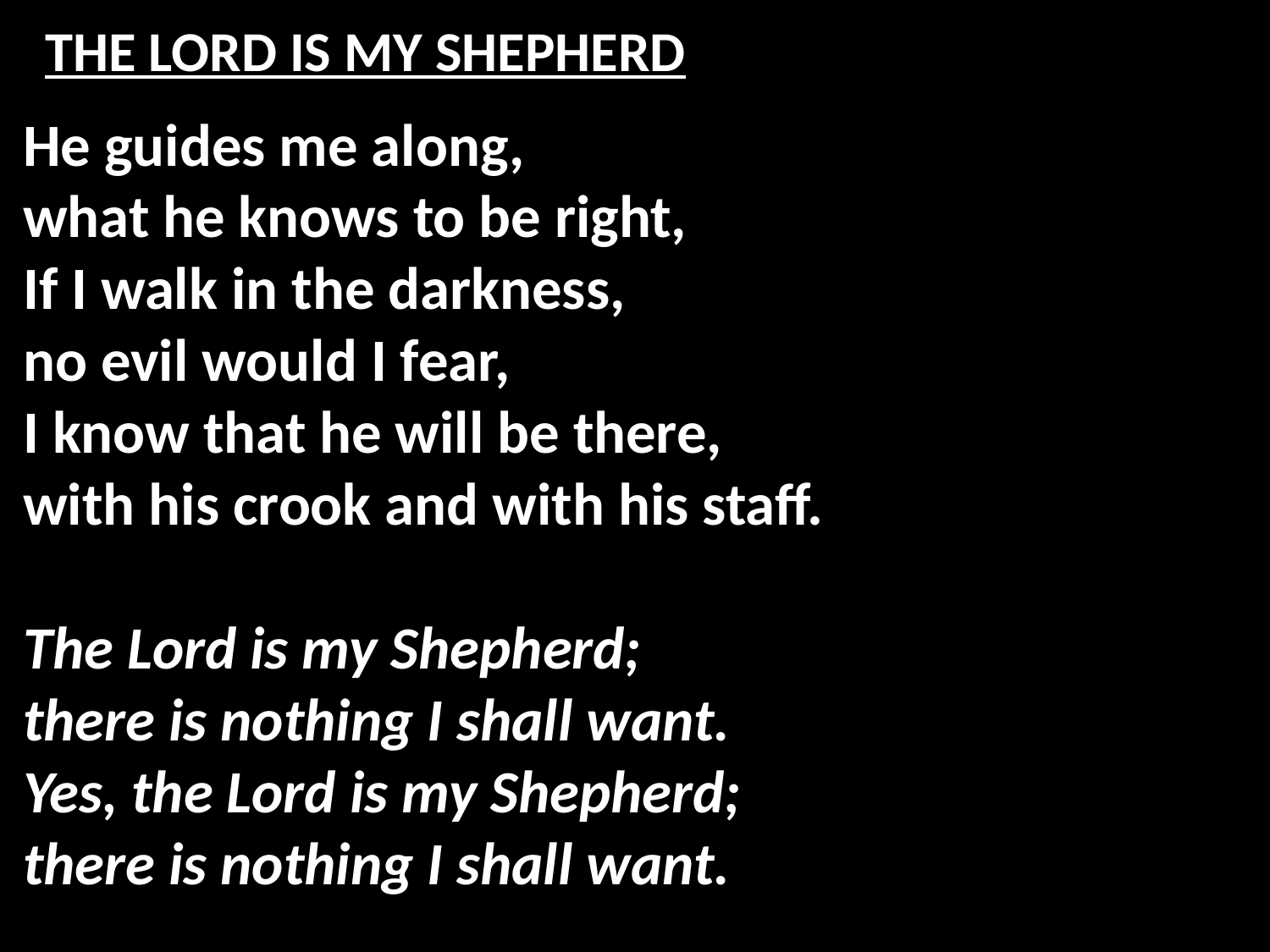

# THE LORD IS MY SHEPHERD
He guides me along,
what he knows to be right,
If I walk in the darkness,
no evil would I fear,
I know that he will be there,
with his crook and with his staff.

The Lord is my Shepherd;
there is nothing I shall want.
Yes, the Lord is my Shepherd;
there is nothing I shall want.